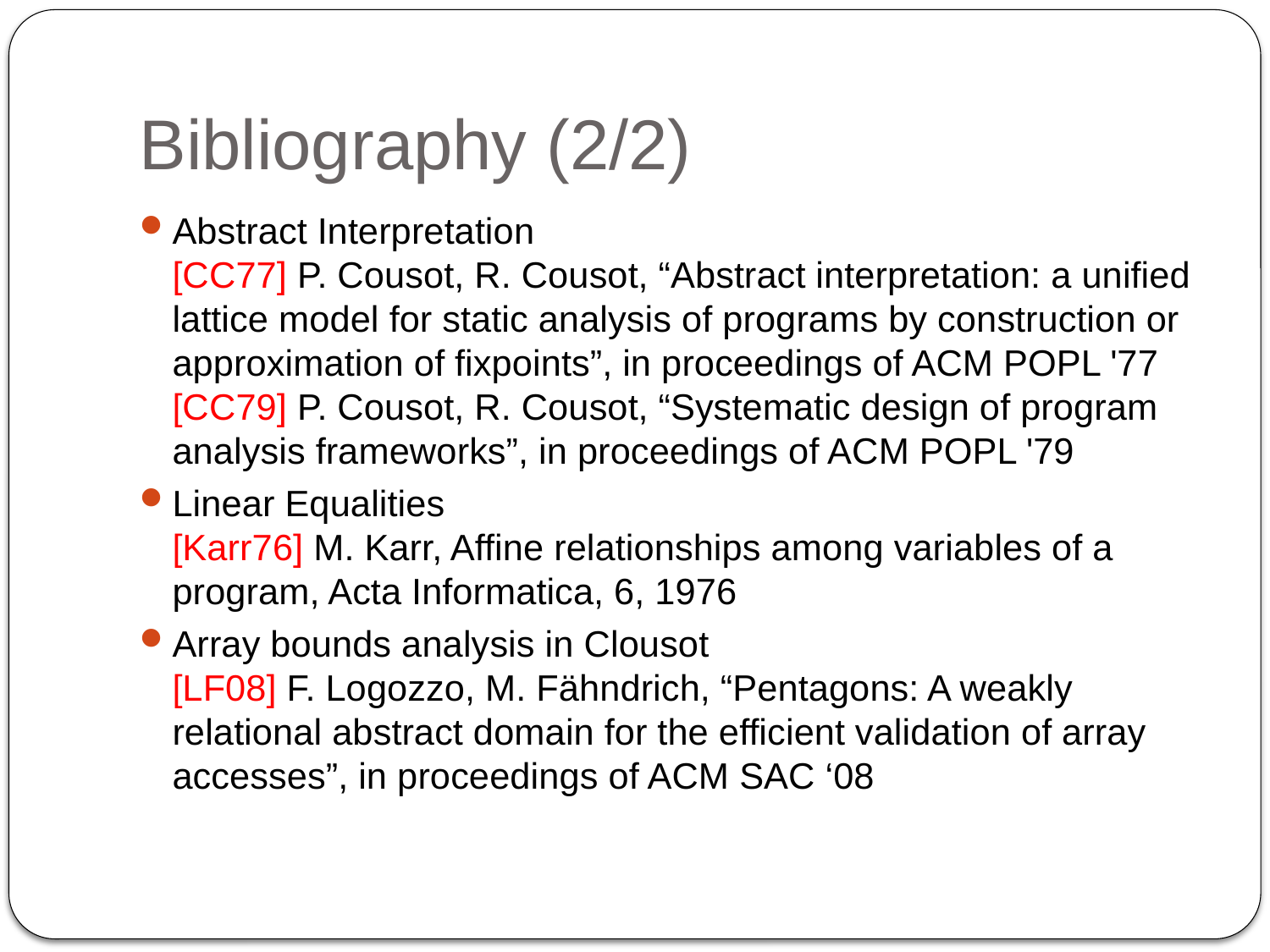

# Bibliography (2/2)
Abstract Interpretation
[CC77] P. Cousot, R. Cousot, “Abstract interpretation: a unified lattice model for static analysis of programs by construction or approximation of fixpoints”, in proceedings of ACM POPL '77
[CC79] P. Cousot, R. Cousot, “Systematic design of program analysis frameworks”, in proceedings of ACM POPL '79
Linear Equalities
[Karr76] M. Karr, Affine relationships among variables of a program, Acta Informatica, 6, 1976
Array bounds analysis in Clousot
[LF08] F. Logozzo, M. Fähndrich, “Pentagons: A weakly relational abstract domain for the efficient validation of array accesses”, in proceedings of ACM SAC ‘08